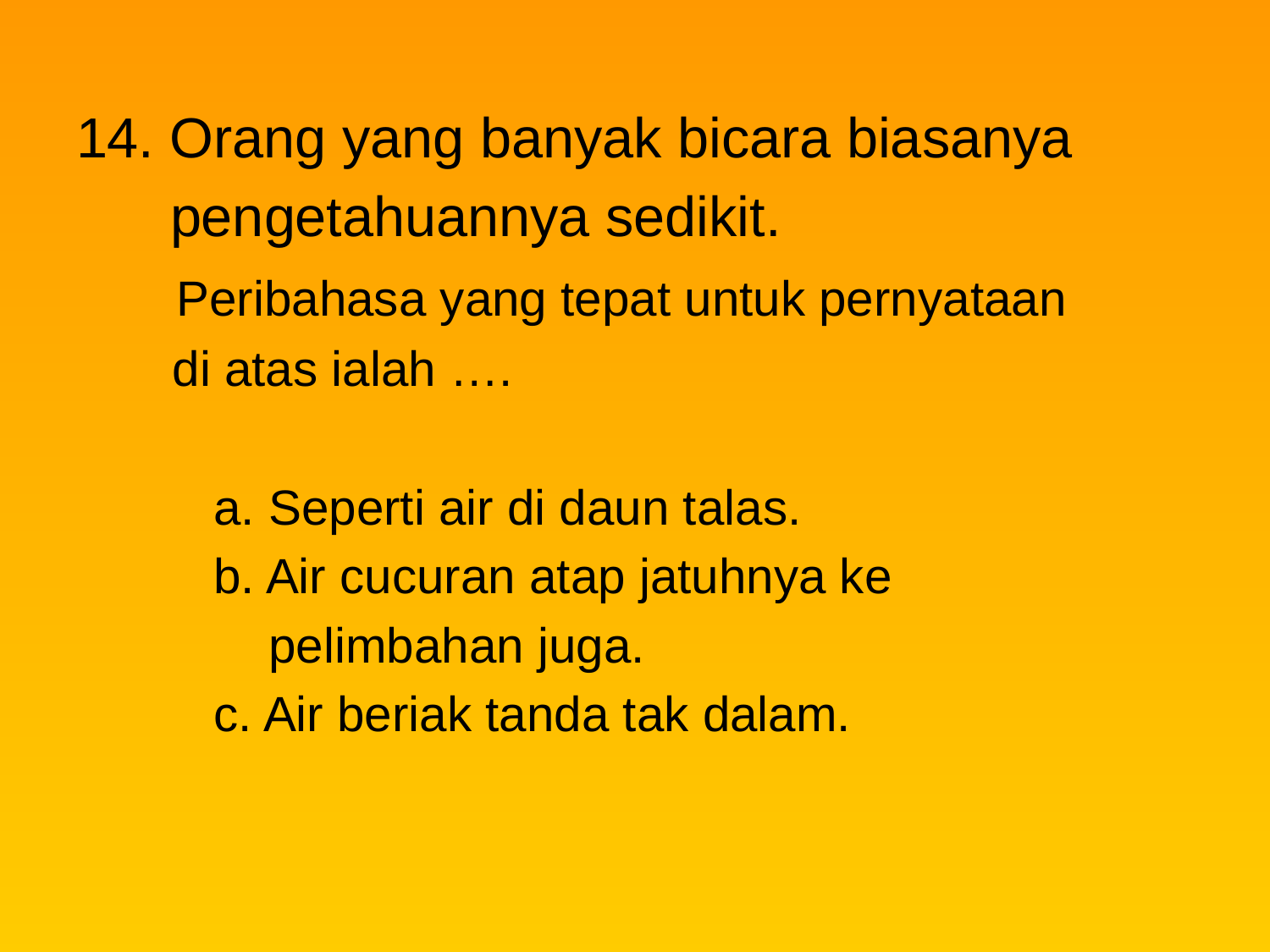

14. Orang yang banyak bicara biasanya
      pengetahuannya sedikit.
	 Peribahasa yang tepat untuk pernyataan
       di atas ialah ….

	a. Seperti air di daun talas.
	b. Air cucuran atap jatuhnya ke
	    pelimbahan juga.
	c. Air beriak tanda tak dalam.